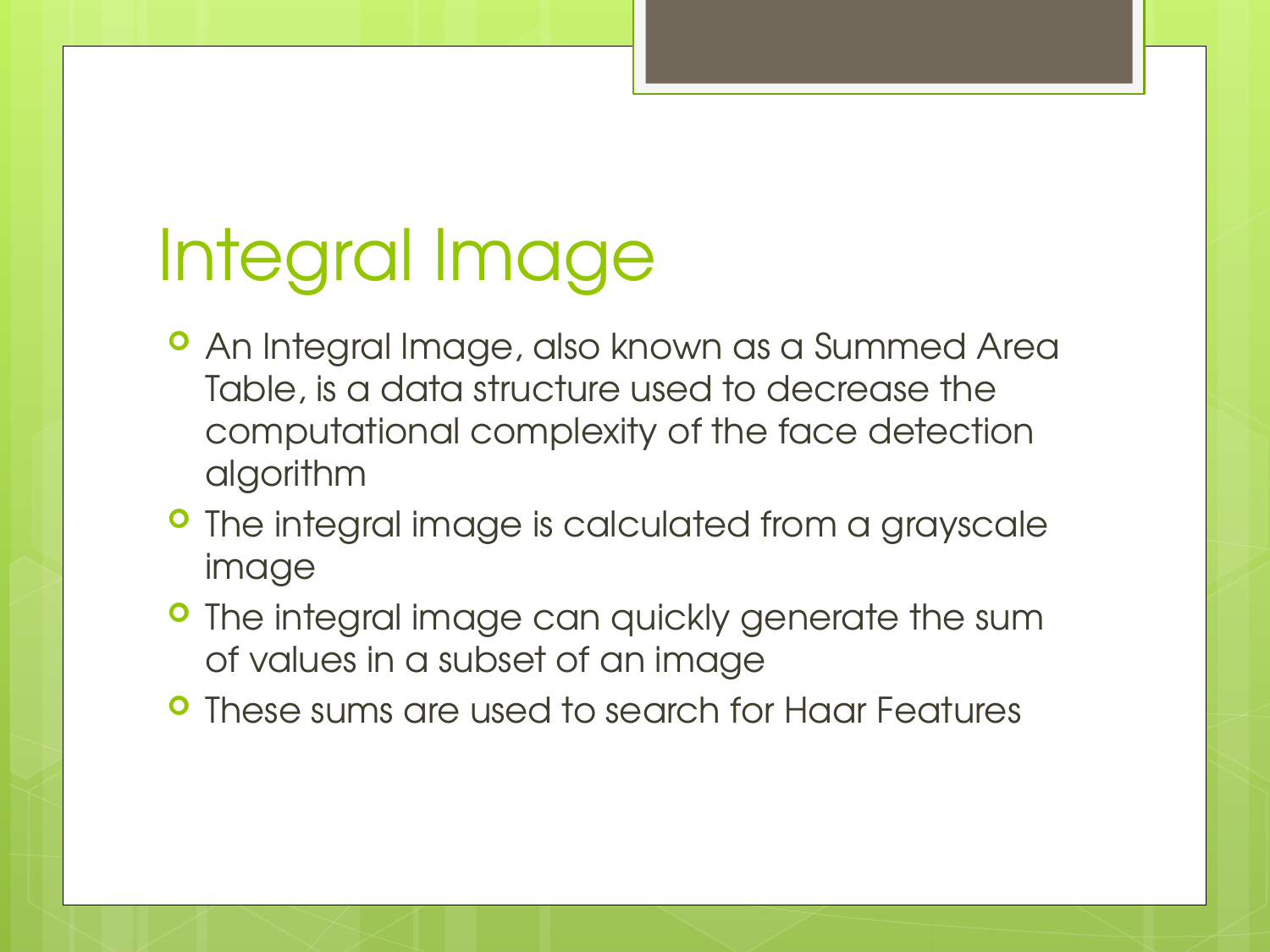

Integral Image
An Integral Image, also known as a Summed Area Table, is a data structure used to decrease the computational complexity of the face detection algorithm
The integral image is calculated from a grayscale image
The integral image can quickly generate the sum of values in a subset of an image
These sums are used to search for Haar Features